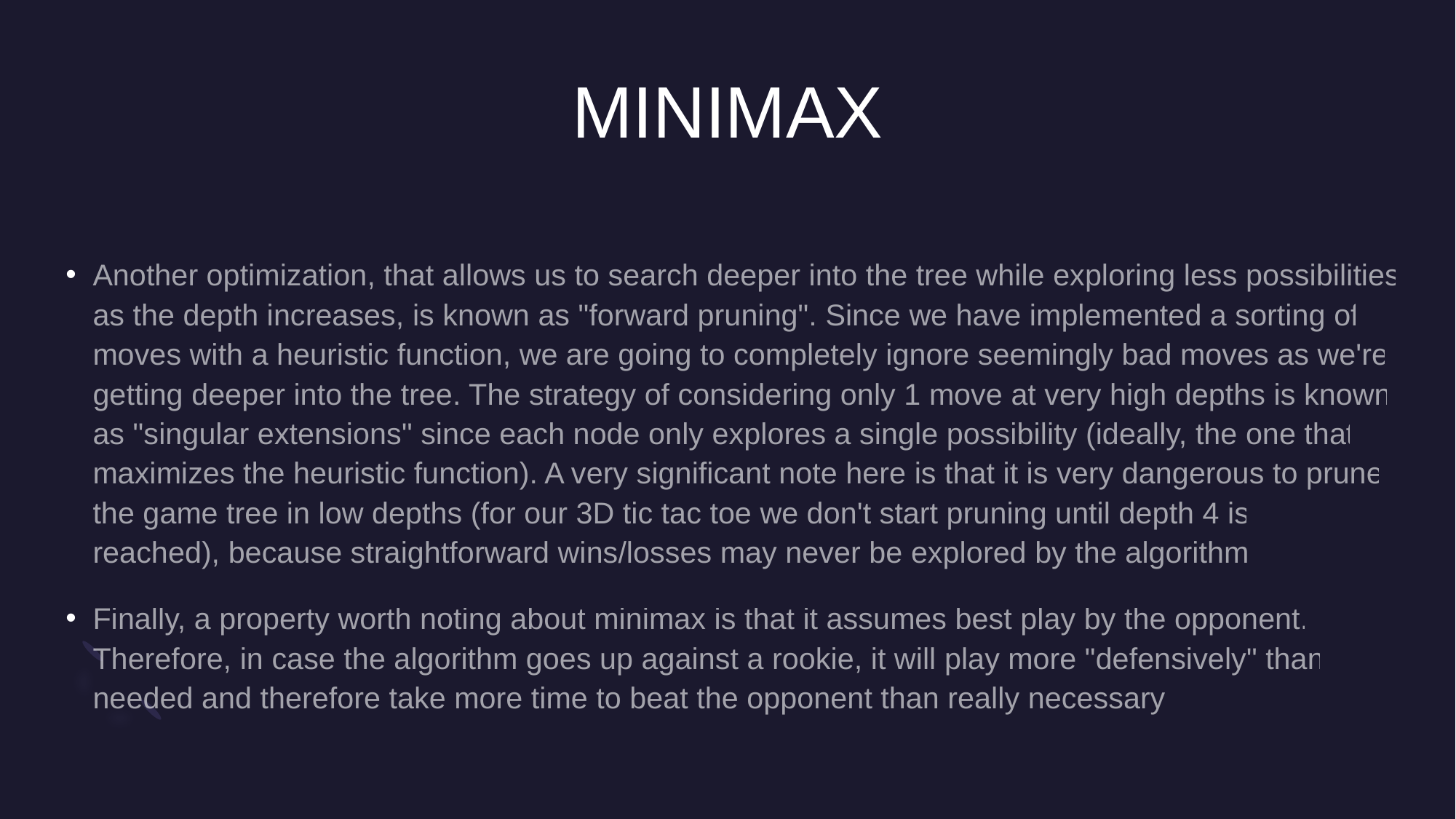

# MINIMAX
Another optimization, that allows us to search deeper into the tree while exploring less possibilities as the depth increases, is known as "forward pruning". Since we have implemented a sorting of moves with a heuristic function, we are going to completely ignore seemingly bad moves as we're getting deeper into the tree. The strategy of considering only 1 move at very high depths is known as "singular extensions" since each node only explores a single possibility (ideally, the one that maximizes the heuristic function). A very significant note here is that it is very dangerous to prune the game tree in low depths (for our 3D tic tac toe we don't start pruning until depth 4 is reached), because straightforward wins/losses may never be explored by the algorithm.
Finally, a property worth noting about minimax is that it assumes best play by the opponent. Therefore, in case the algorithm goes up against a rookie, it will play more "defensively" than needed and therefore take more time to beat the opponent than really necessary.